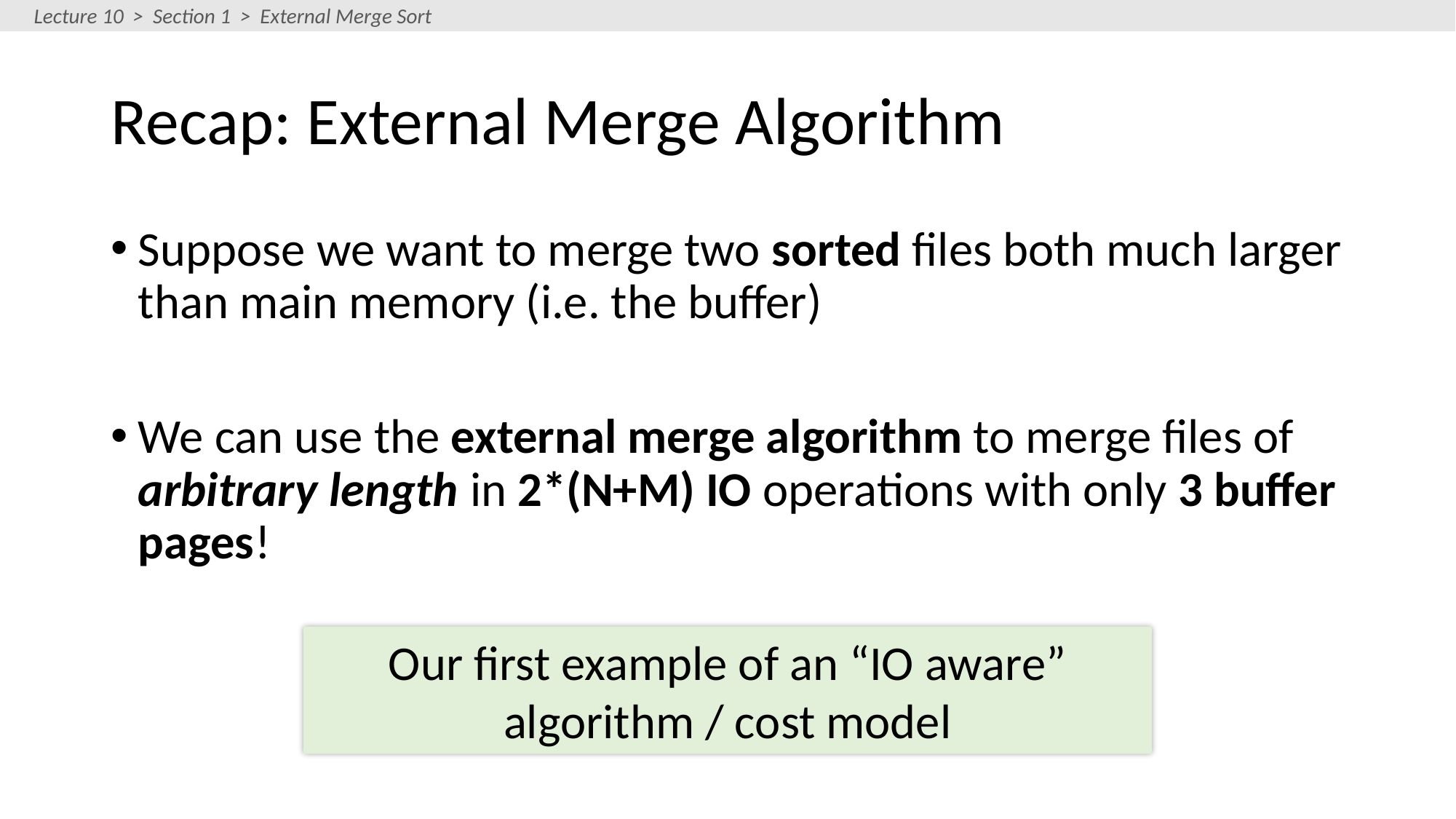

Lecture 10  >  Section 1  >  External Merge Sort
# Recap: External Merge Algorithm
Suppose we want to merge two sorted files both much larger than main memory (i.e. the buffer)

We can use the external merge algorithm to merge files of arbitrary length in 2*(N+M) IO operations with only 3 buffer pages!
Our first example of an “IO aware” algorithm / cost model